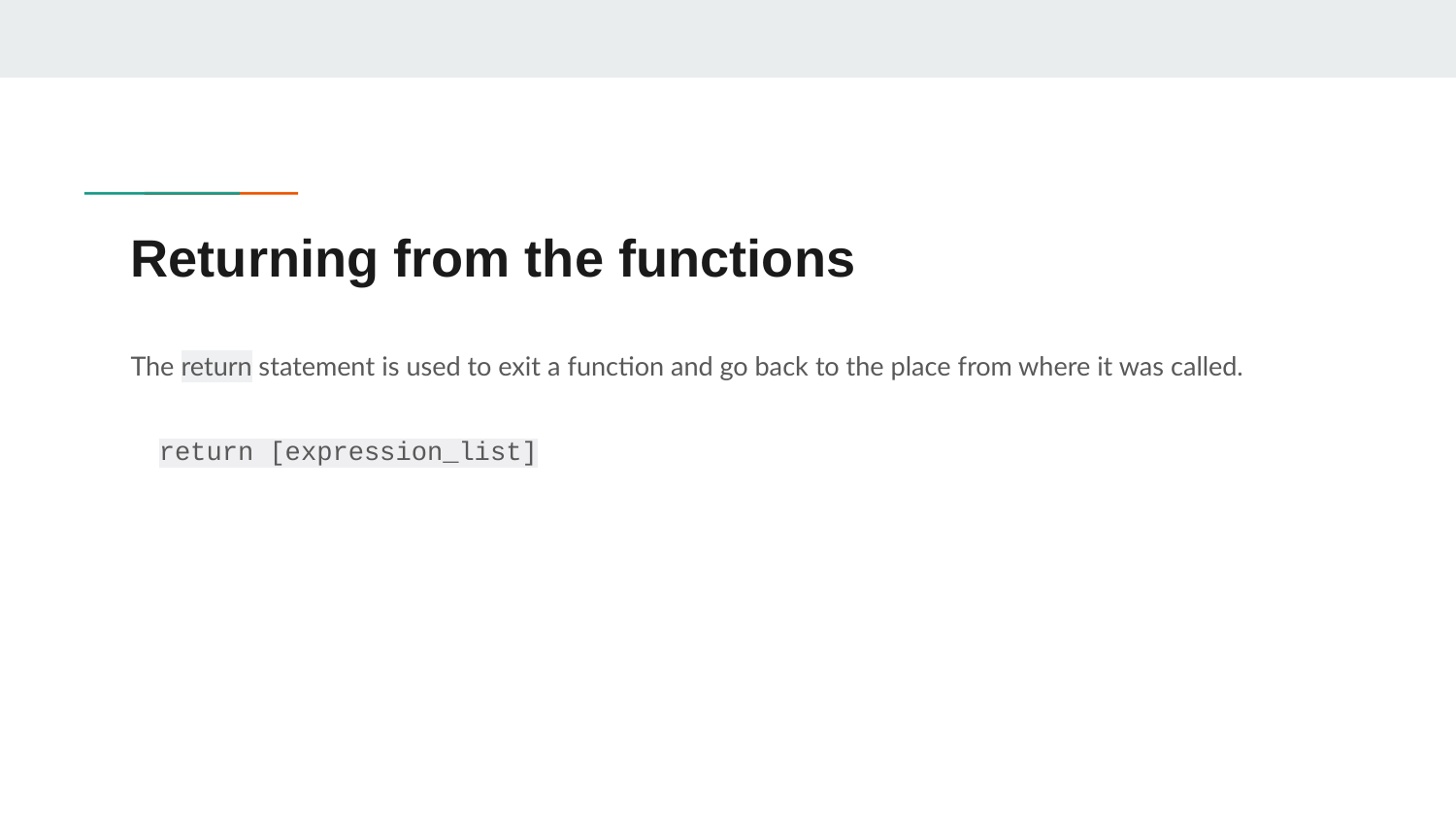

# Returning from the functions
The return statement is used to exit a function and go back to the place from where it was called.
return [expression_list]